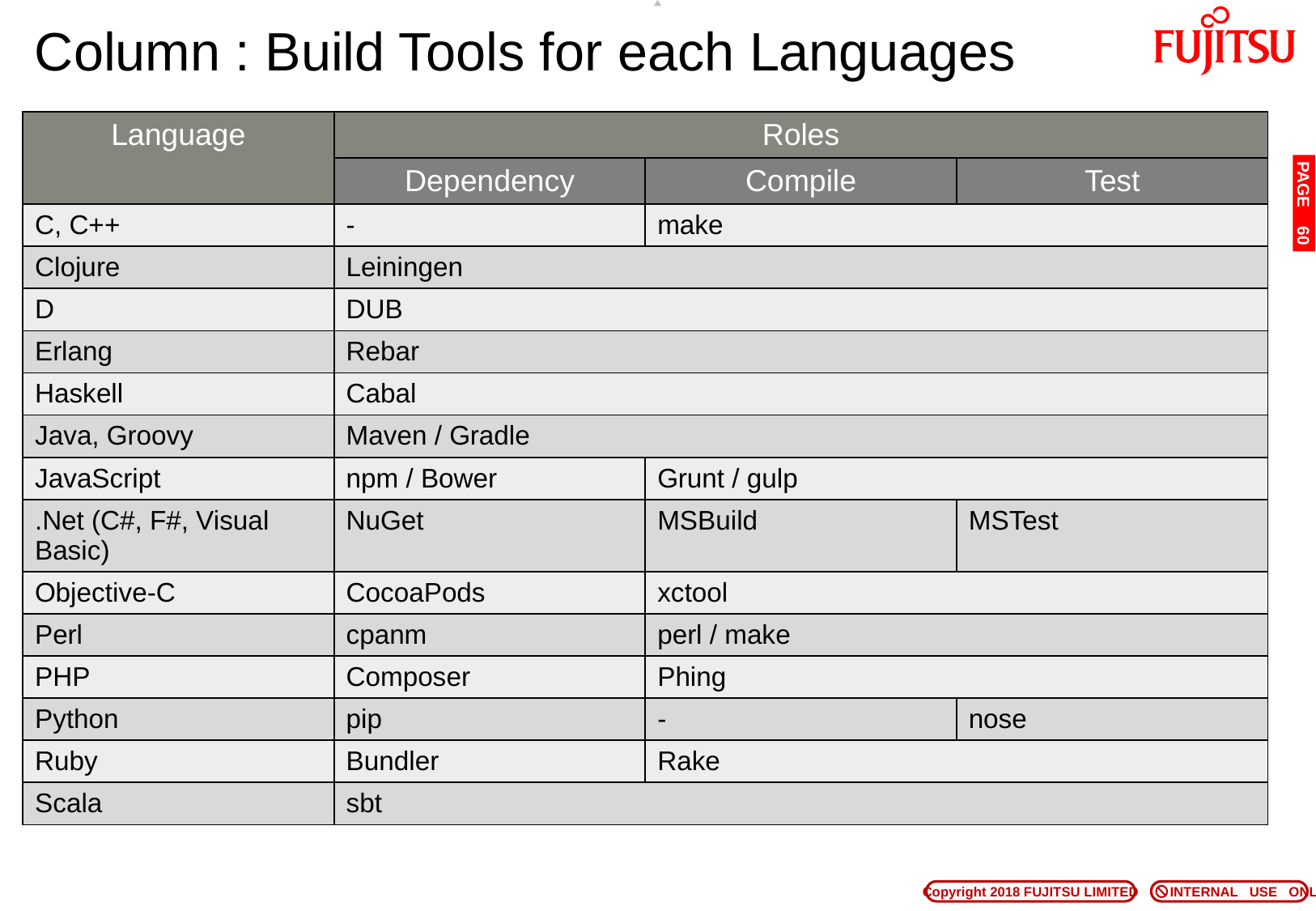

# Column : Build Tools for each Languages
| Language | Roles |  |  |
| --- | --- | --- | --- |
|  | Dependency | Compile | Test |
| C, C++ | - | make |  |
| Clojure | Leiningen |  |  |
| D | DUB |  |  |
| Erlang | Rebar |  |  |
| Haskell | Cabal |  |  |
| Java, Groovy | Maven / Gradle |  |  |
| JavaScript | npm / Bower | Grunt / gulp |  |
| .Net (C#, F#, Visual Basic) | NuGet | MSBuild | MSTest |
| Objective-C | CocoaPods | xctool |  |
| Perl | cpanm | perl / make |  |
| PHP | Composer | Phing |  |
| Python | pip | - | nose |
| Ruby | Bundler | Rake |  |
| Scala | sbt |  |  |
PAGE    60